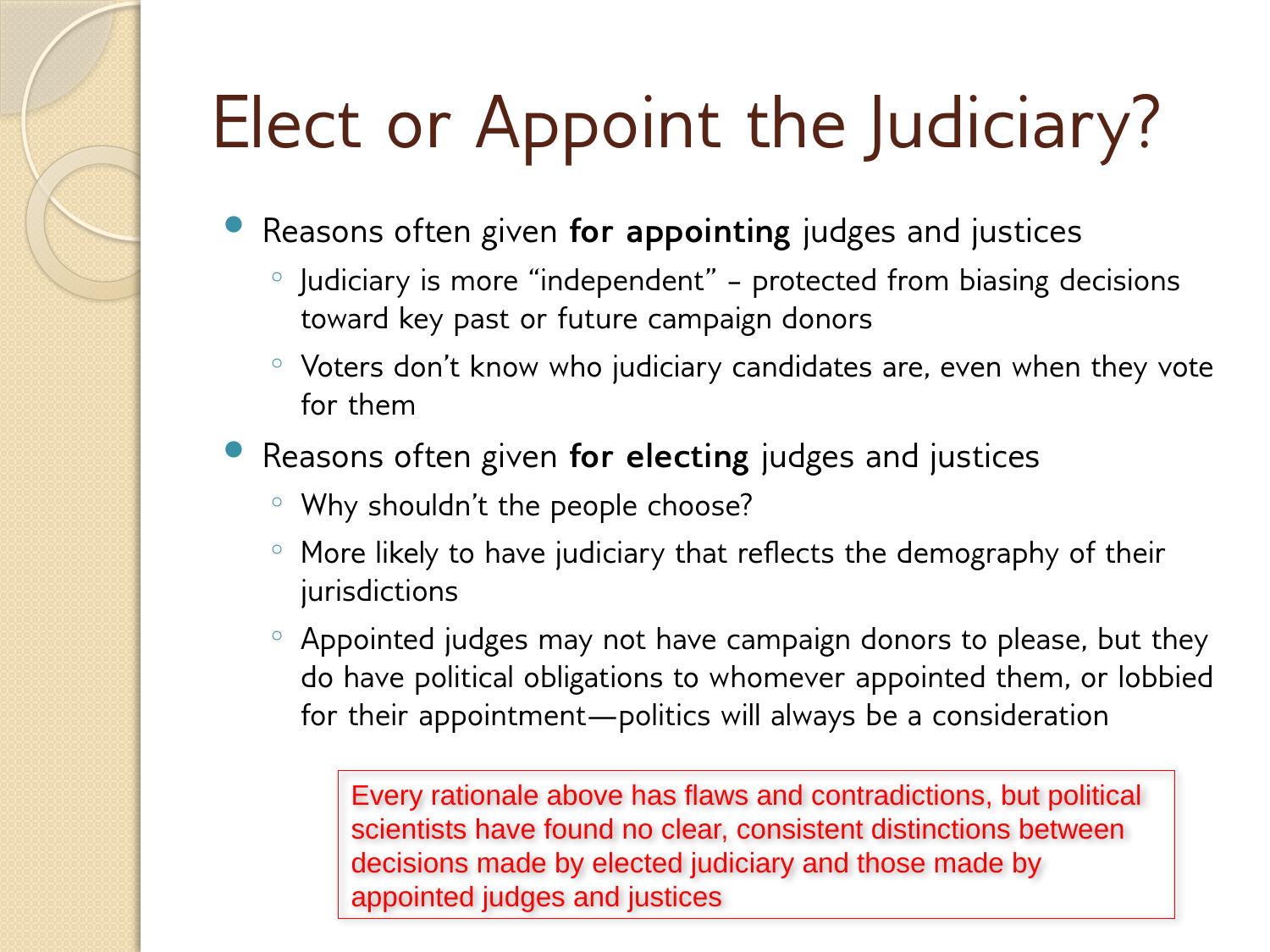

# Elect or Appoint the Judiciary?
Reasons often given for appointing judges and justices
Judiciary is more “independent” – protected from biasing decisions toward key past or future campaign donors
Voters don’t know who judiciary candidates are, even when they vote for them
Reasons often given for electing judges and justices
Why shouldn’t the people choose?
More likely to have judiciary that reflects the demography of their jurisdictions
Appointed judges may not have campaign donors to please, but they do have political obligations to whomever appointed them, or lobbied for their appointment—politics will always be a consideration

Every rationale above has flaws and contradictions, but political scientists have found no clear, consistent distinctions between decisions made by elected judiciary and those made by appointed judges and justices